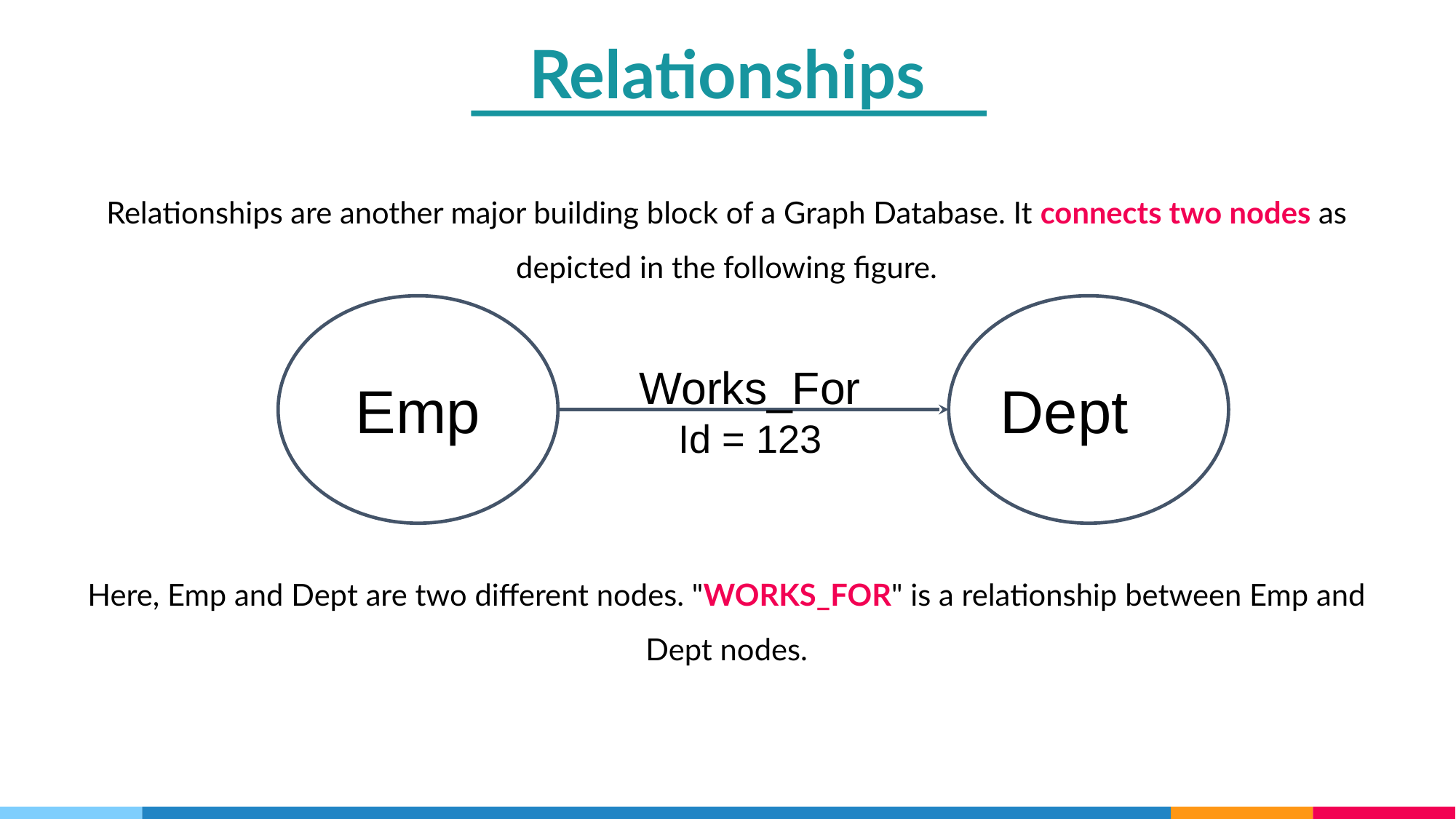

Relationships

Relationships are another major building block of a Graph Database. It connects two nodes as depicted in the following figure.

Here, Emp and Dept are two different nodes. "WORKS_FOR" is a relationship between Emp and Dept nodes.
Emp
Dept
Works_For
Id = 123